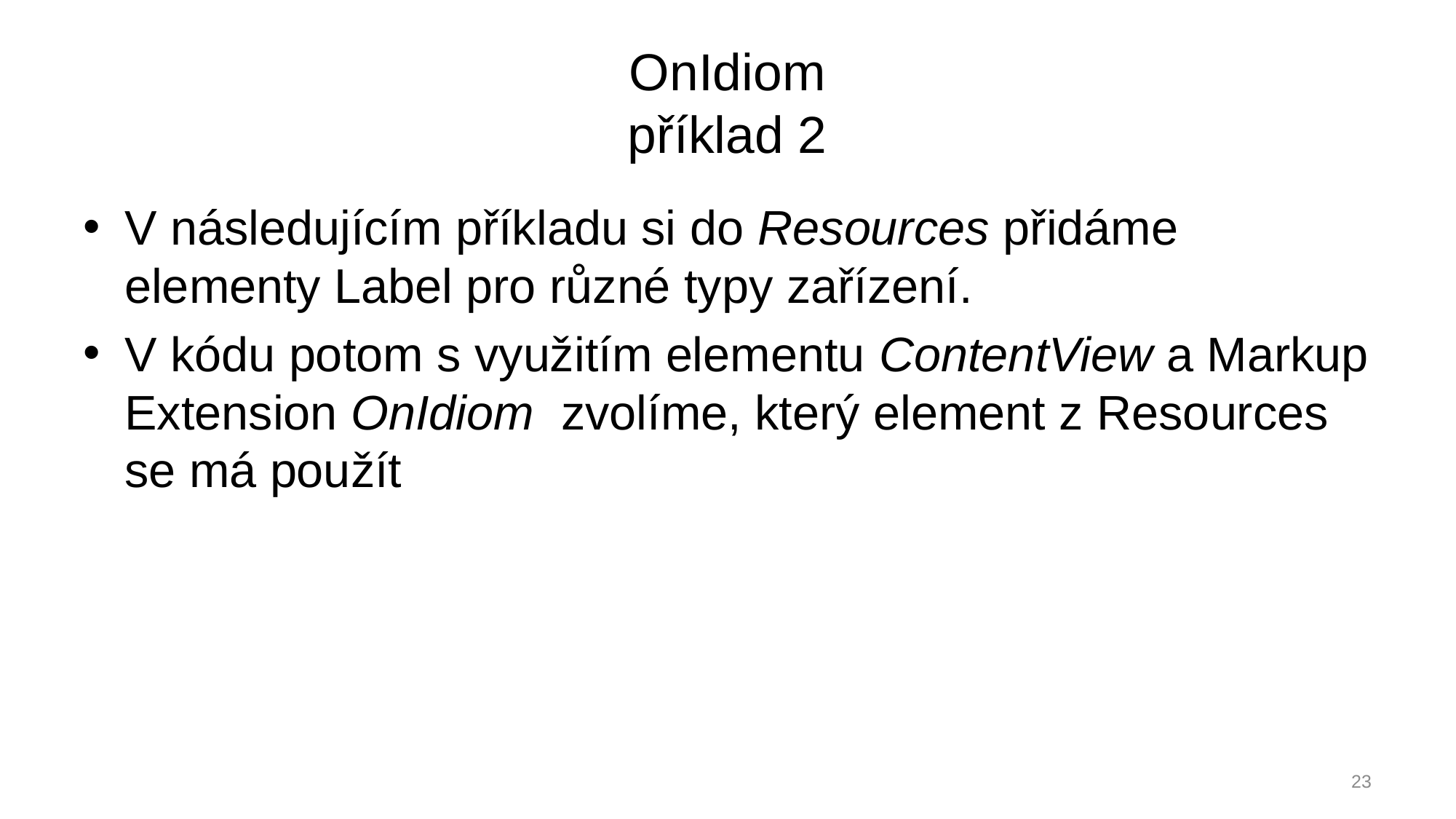

# OnIdiom příklad 2
V následujícím příkladu si do Resources přidáme elementy Label pro různé typy zařízení.
V kódu potom s využitím elementu ContentView a Markup Extension OnIdiom  zvolíme, který element z Resources se má použít
23